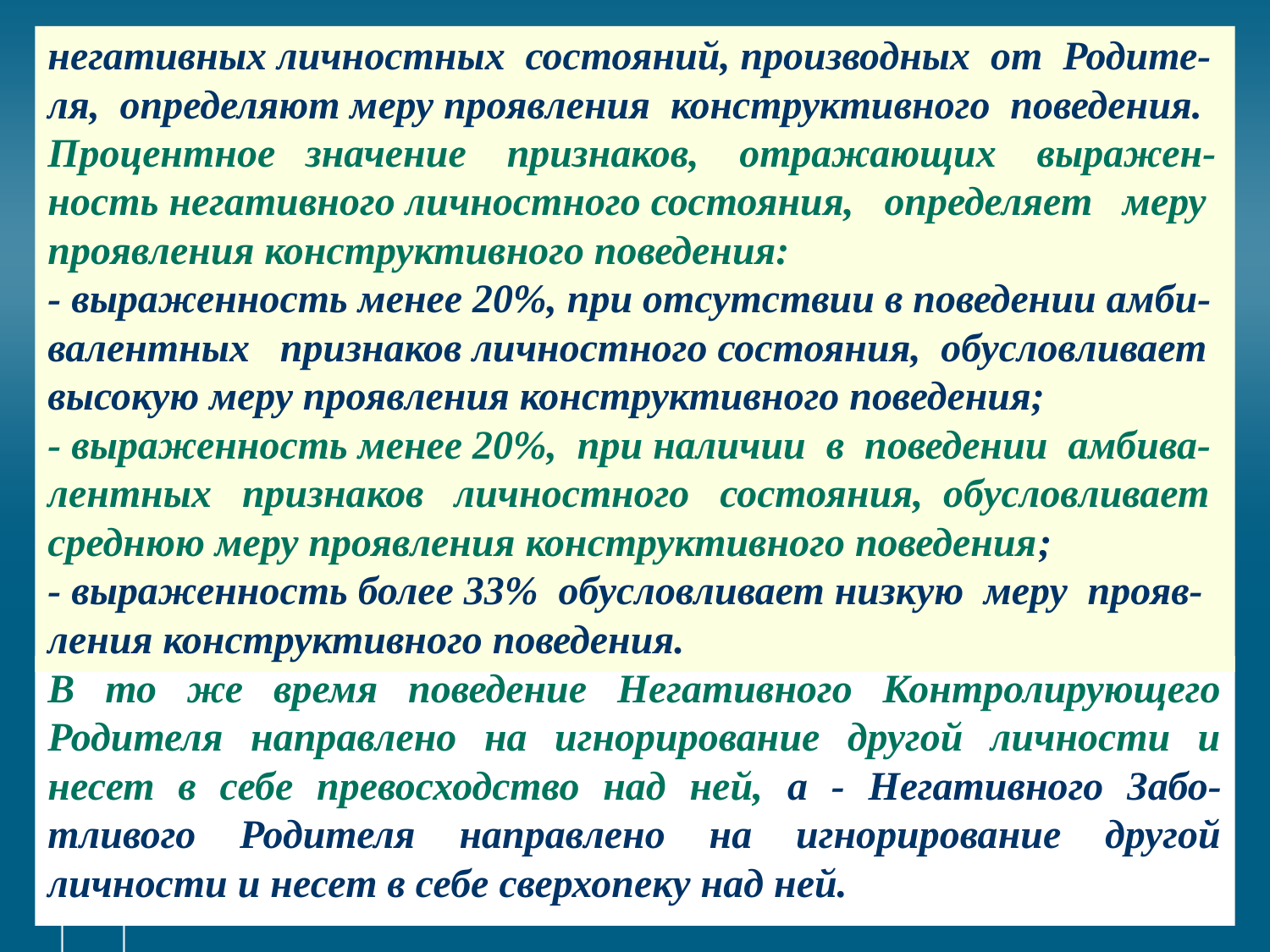

# негативных личностных  состояний, производных  от  Родите-ля,  определяют меру проявления  конструктивного  поведения. Процентное   значение    признаков,    отражающих    выражен-ность негативного личностного состояния,   определяет   меру проявления конструктивного поведения: - выраженность менее 20%, при отсутствии в поведении амби-валентных   признаков личностного состояния,  обусловливает высокую меру проявления конструктивного поведения; - выраженность менее 20%,  при наличии  в  поведении  амбива-лентных   признаков   личностного   состояния,  обусловливает среднюю меру проявления конструктивного поведения; - выраженность более 33%  обусловливает низкую  меру  прояв-ления конструктивного поведения.
В то же время поведение Негативного Контролирующего Родителя направлено на игнорирование другой личности и несет в себе превосходство над ней, а - Негативного Забо-тливого Родителя направлено на игнорирование другой личности и несет в себе сверхопеку над ней.